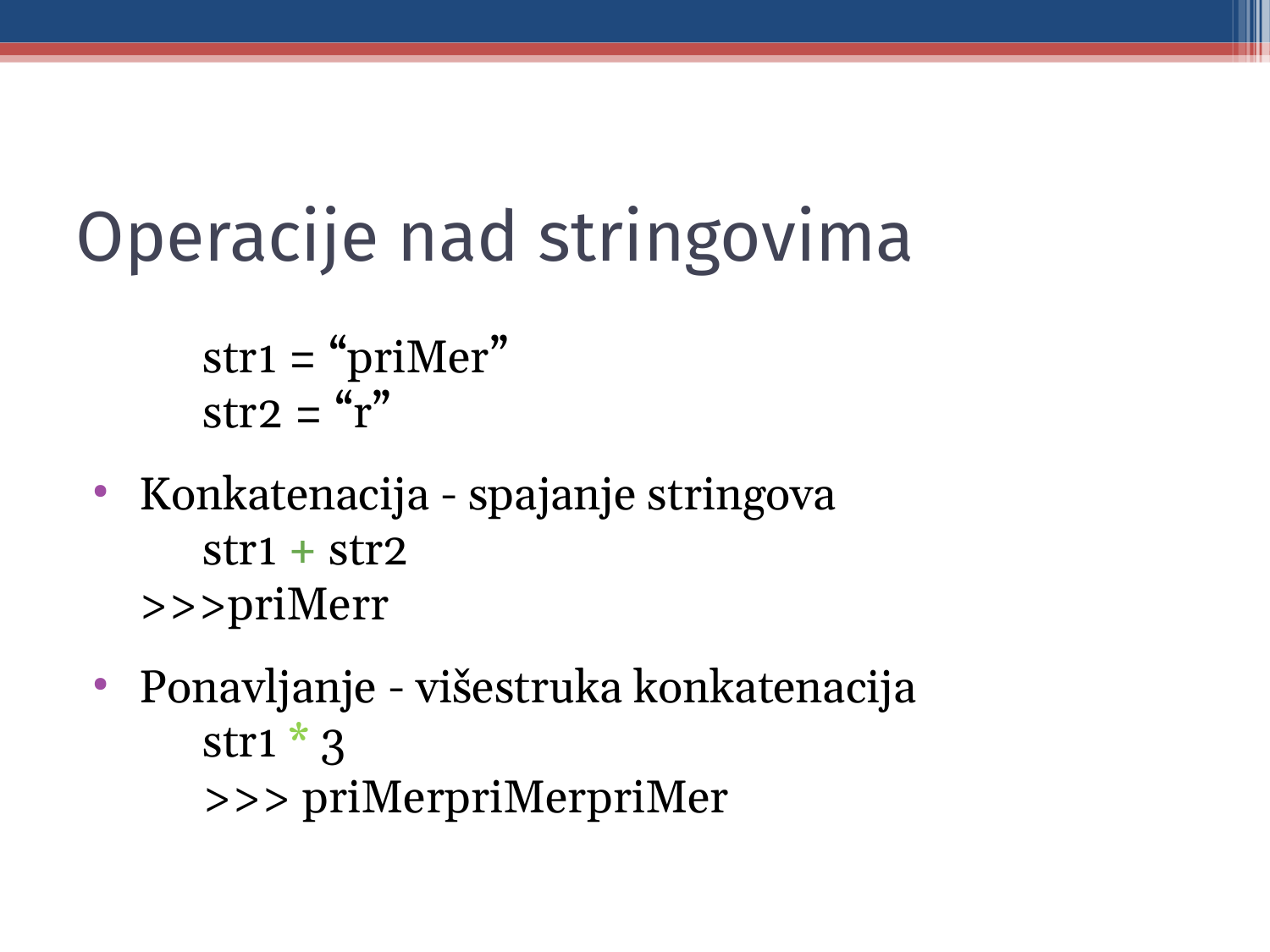

Operacije nad stringovima
	str1 = “priMer”
	str2 = “r”
Konkatenacija - spajanje stringova
	str1 + str2
>>>priMerr
Ponavljanje - višestruka konkatenacija
	str1 * 3
	>>> priMerpriMerpriMer